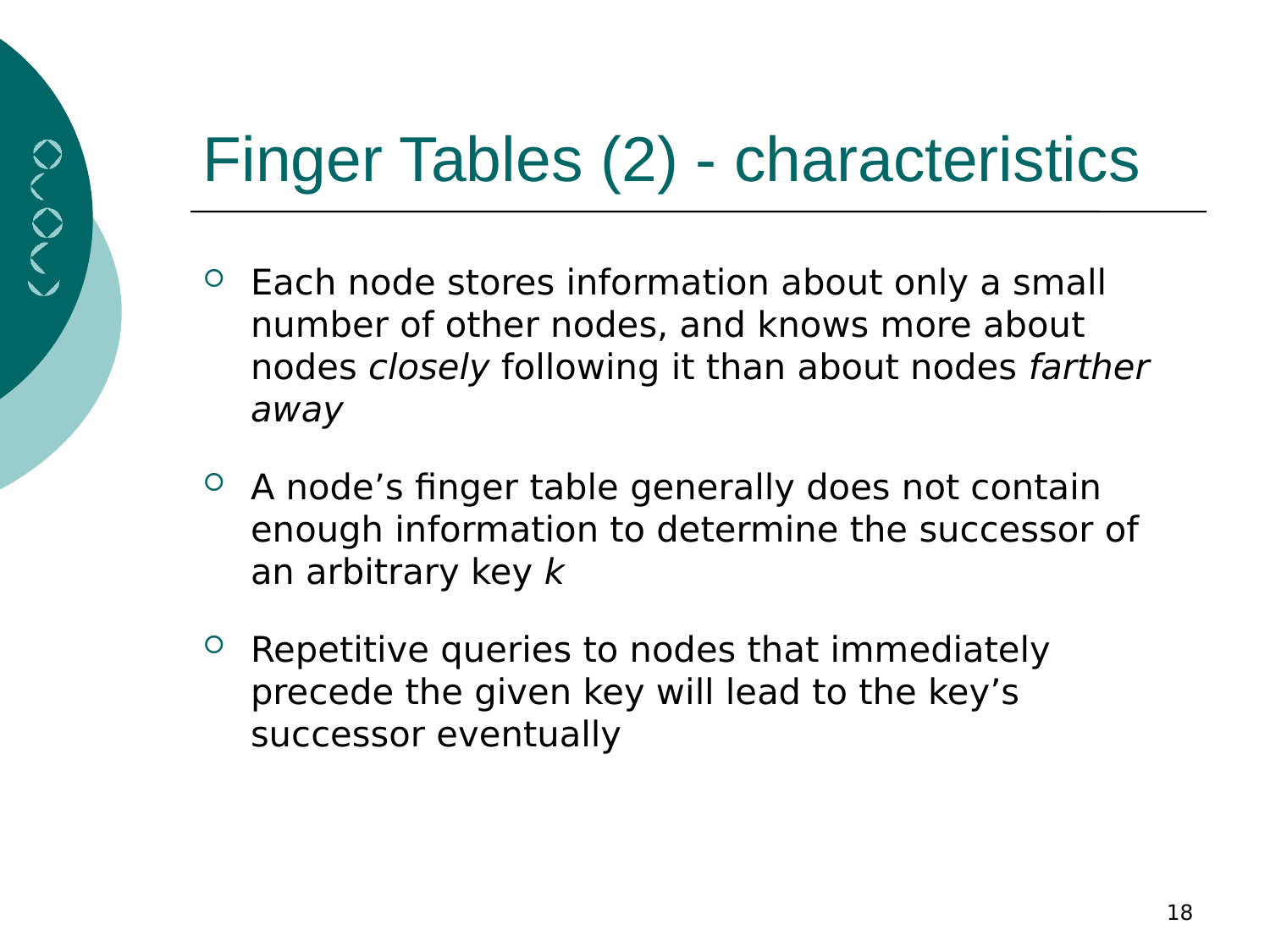

# Finger Tables (2) - characteristics
Each node stores information about only a small number of other nodes, and knows more about nodes closely following it than about nodes farther away
A node’s finger table generally does not contain enough information to determine the successor of an arbitrary key k
Repetitive queries to nodes that immediately precede the given key will lead to the key’s successor eventually

18